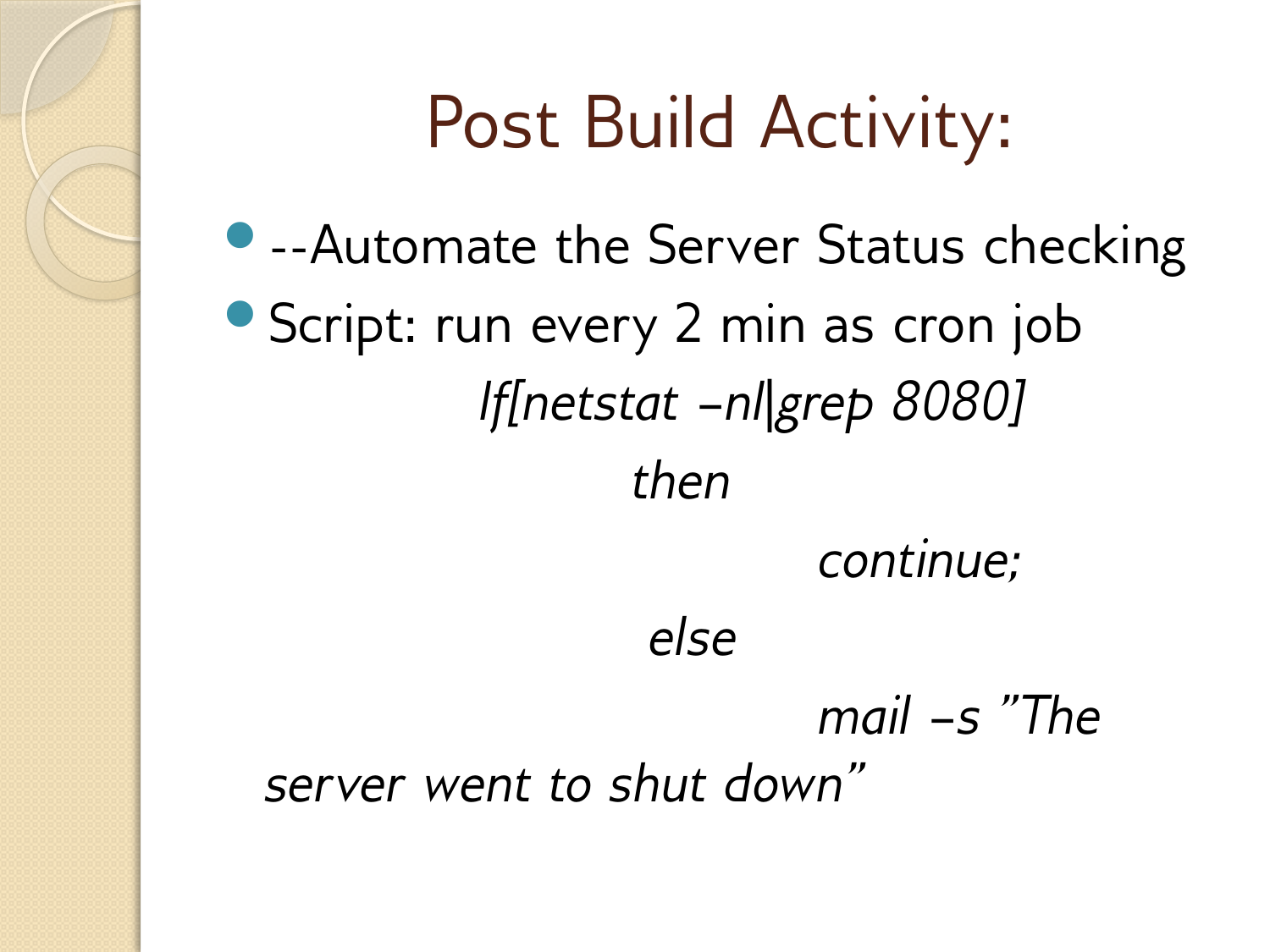

# Post Build Activity:
--Automate the Server Status checking
Script: run every 2 min as cron job
               If[netstat –nl|grep 8080]
                        then
                                   continue;
                         else
                                   mail –s ”The server went to shut down”